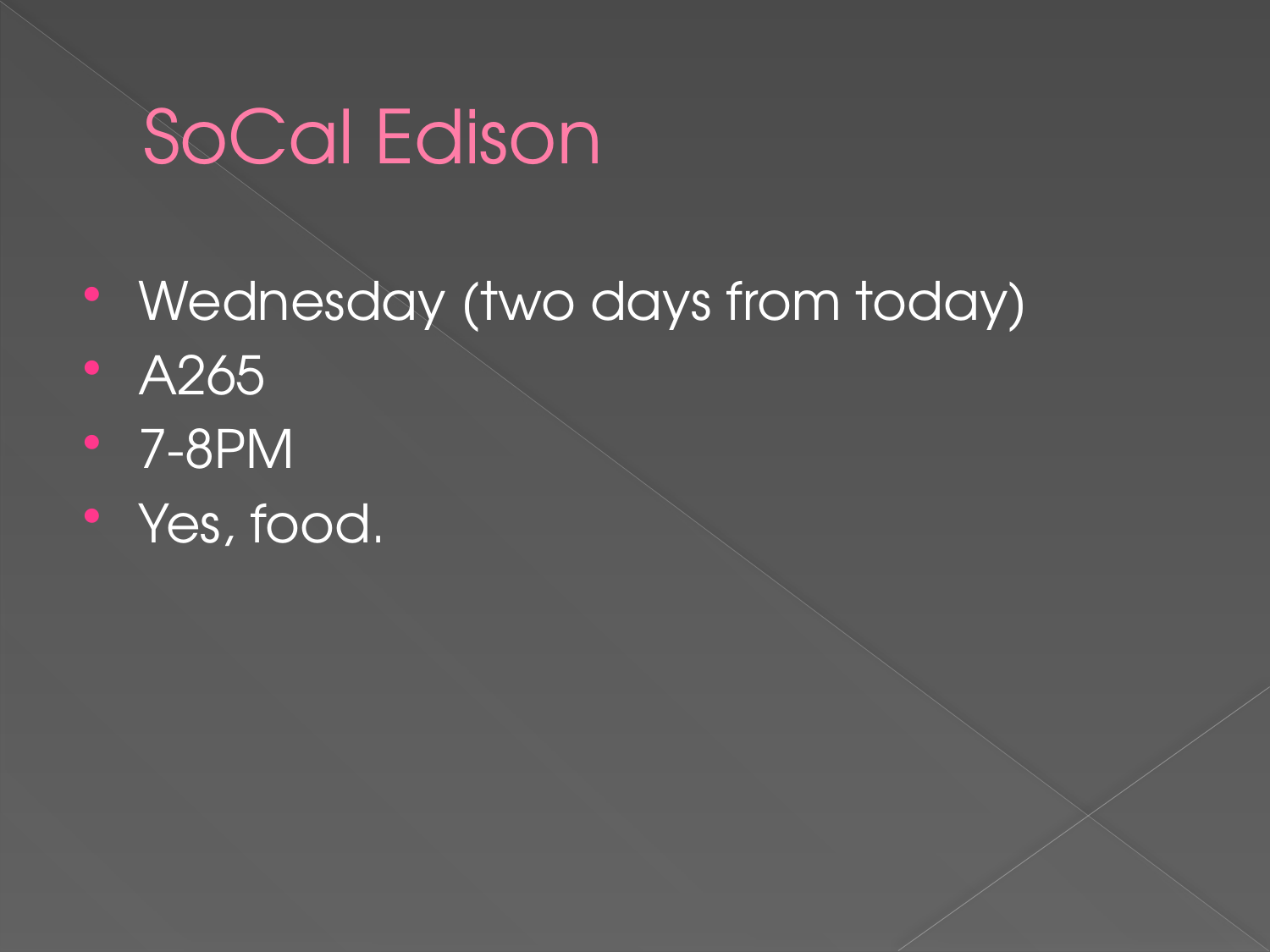

# SoCal Edison
Wednesday (two days from today)
A265
7-8PM
Yes, food.